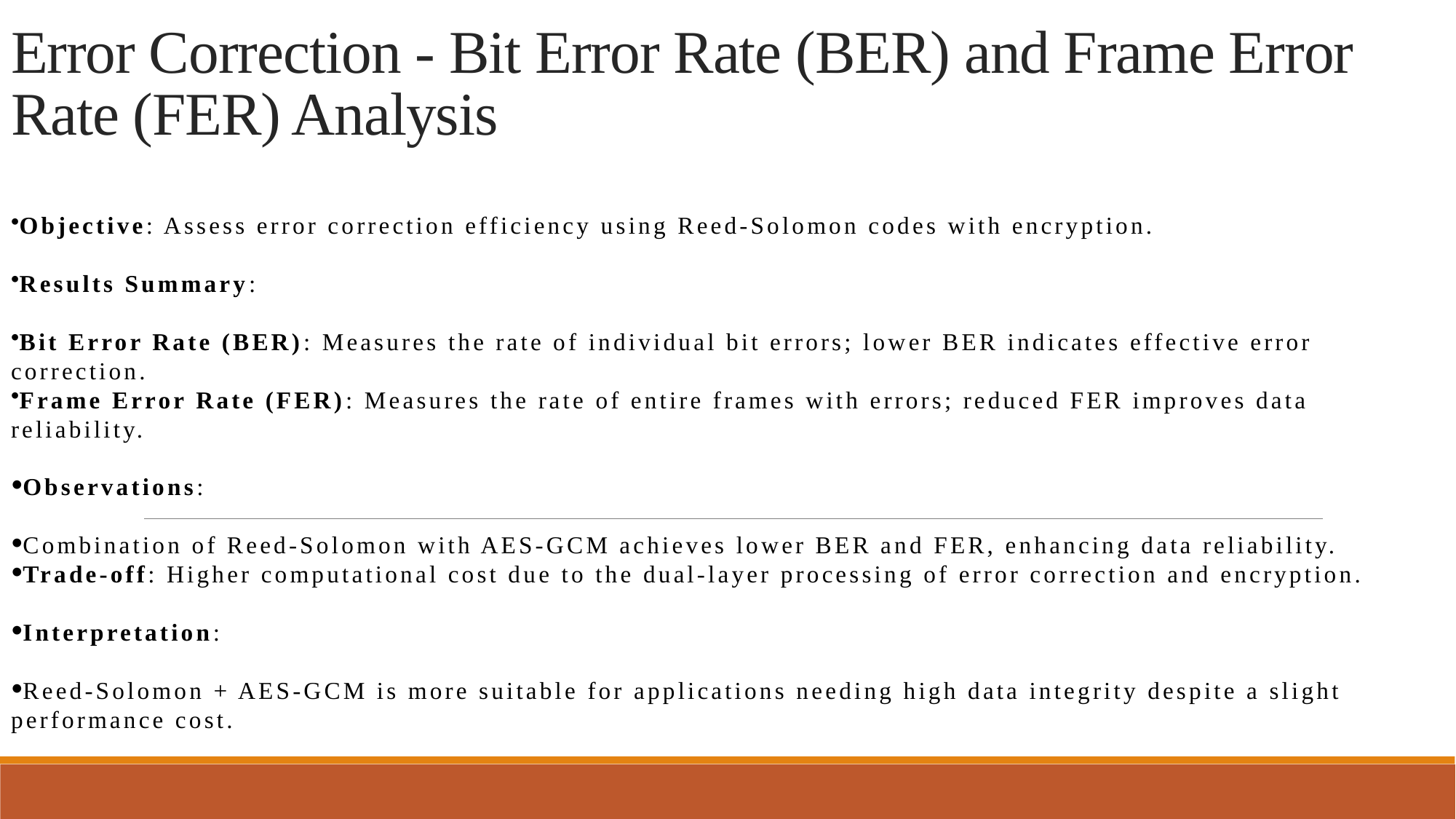

# Error Correction - Bit Error Rate (BER) and Frame Error Rate (FER) Analysis
Objective: Assess error correction efficiency using Reed-Solomon codes with encryption.

Results Summary:

Bit Error Rate (BER): Measures the rate of individual bit errors; lower BER indicates effective error correction.
Frame Error Rate (FER): Measures the rate of entire frames with errors; reduced FER improves data reliability.

Observations:

Combination of Reed-Solomon with AES-GCM achieves lower BER and FER, enhancing data reliability.
Trade-off: Higher computational cost due to the dual-layer processing of error correction and encryption.

Interpretation:

Reed-Solomon + AES-GCM is more suitable for applications needing high data integrity despite a slight performance cost.